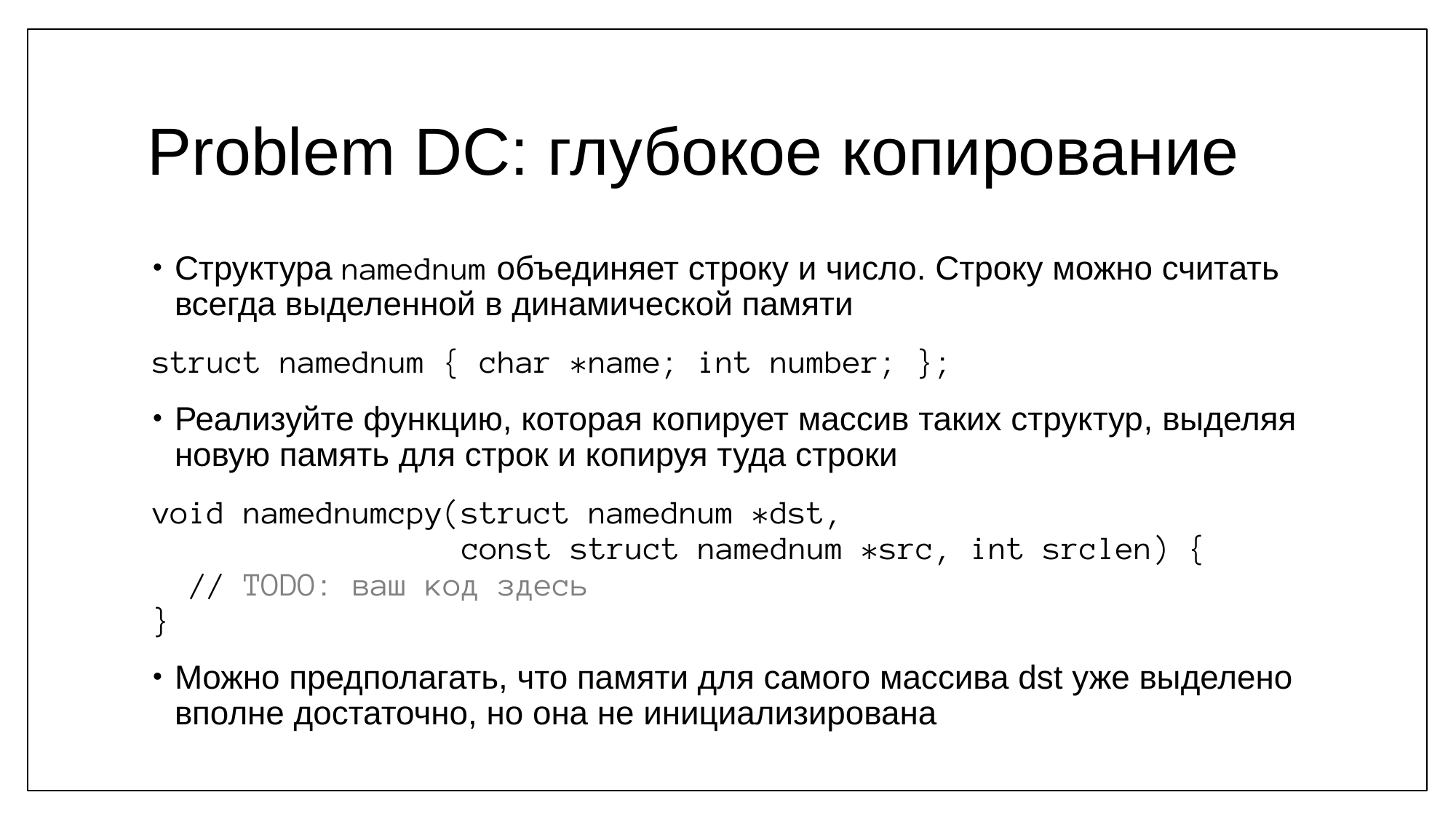

# Problem DC: глубокое копирование
Структура namednum объединяет строку и число. Строку можно считать всегда выделенной в динамической памяти
struct namednum { char *name; int number; };
Реализуйте функцию, которая копирует массив таких структур, выделяя новую память для строк и копируя туда строки
void namednumcpy(struct namednum *dst,
                 const struct namednum *src, int srclen) {
  // TODO: ваш код здесь
}
Можно предполагать, что памяти для самого массива dst уже выделено вполне достаточно, но она не инициализирована